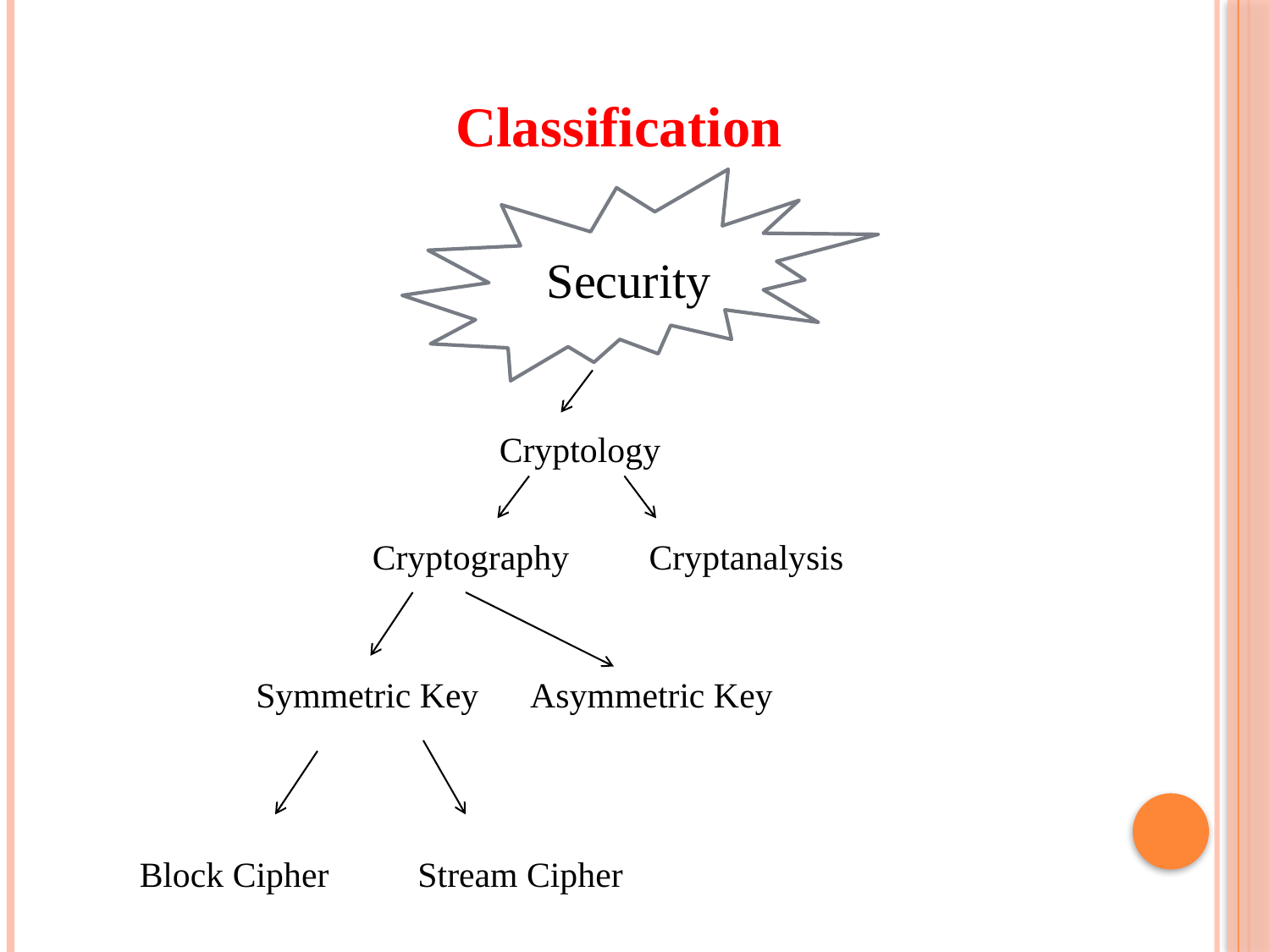

Classification
 Security
Cryptology
Cryptography         Cryptanalysis
Symmetric Key      Asymmetric Key
Block Cipher          Stream Cipher